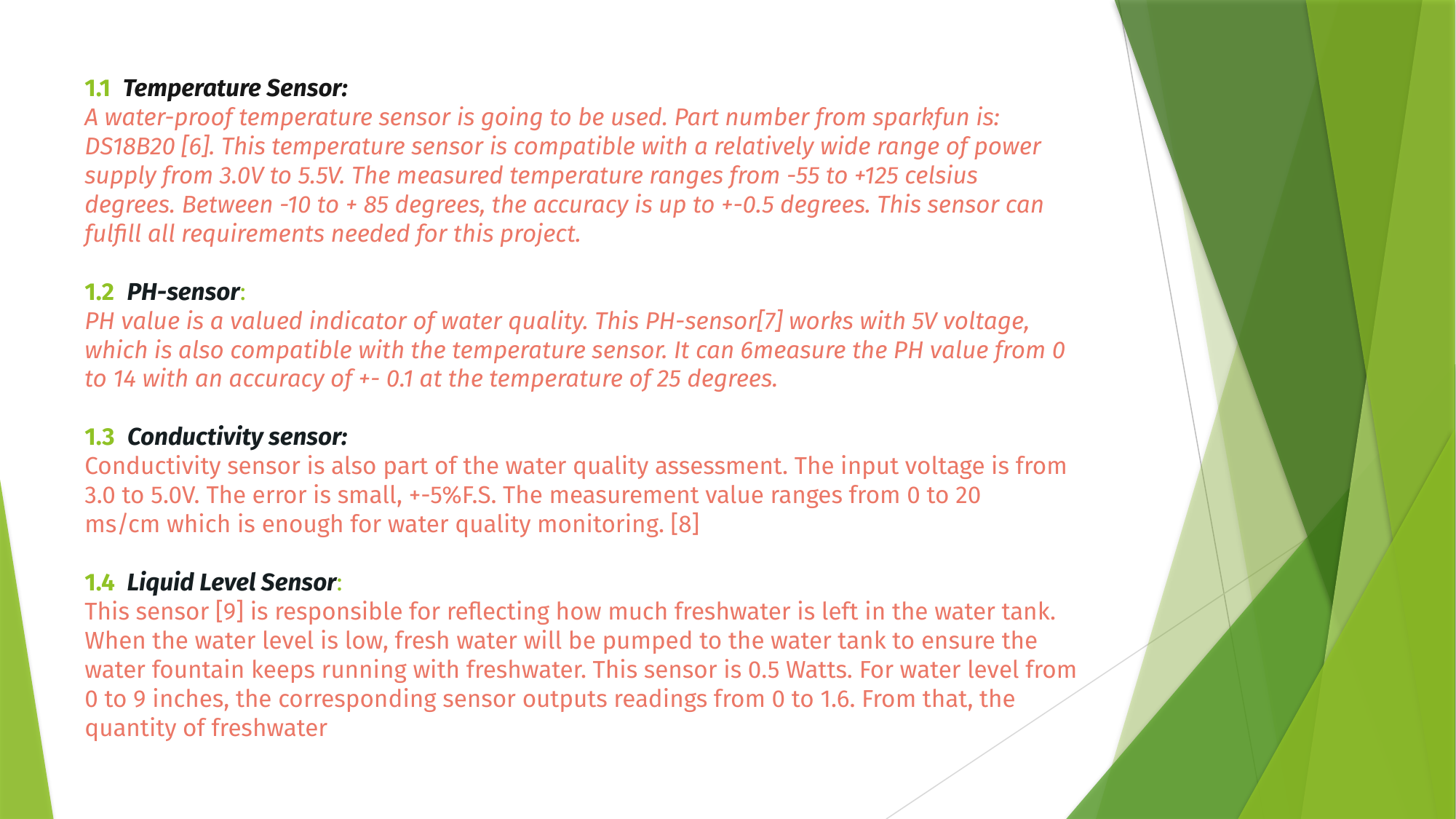

# 1.1  Temperature Sensor: A water-proof temperature sensor is going to be used. Part number from sparkfun is: DS18B20 [6]. This temperature sensor is compatible with a relatively wide range of power supply from 3.0V to 5.5V. The measured temperature ranges from -55 to +125 celsius degrees. Between -10 to + 85 degrees, the accuracy is up to +-0.5 degrees. This sensor can fulfill all requirements needed for this project. 1.2  PH-sensor: PH value is a valued indicator of water quality. This PH-sensor[7] works with 5V voltage, which is also compatible with the temperature sensor. It can 6measure the PH value from 0 to 14 with an accuracy of +- 0.1 at the temperature of 25 degrees. 1.3  Conductivity sensor: Conductivity sensor is also part of the water quality assessment. The input voltage is from 3.0 to 5.0V. The error is small, +-5%F.S. The measurement value ranges from 0 to 20 ms/cm which is enough for water quality monitoring. [8] 1.4  Liquid Level Sensor: This sensor [9] is responsible for reflecting how much freshwater is left in the water tank. When the water level is low, fresh water will be pumped to the water tank to ensure the water fountain keeps running with freshwater. This sensor is 0.5 Watts. For water level from 0 to 9 inches, the corresponding sensor outputs readings from 0 to 1.6. From that, the quantity of freshwater